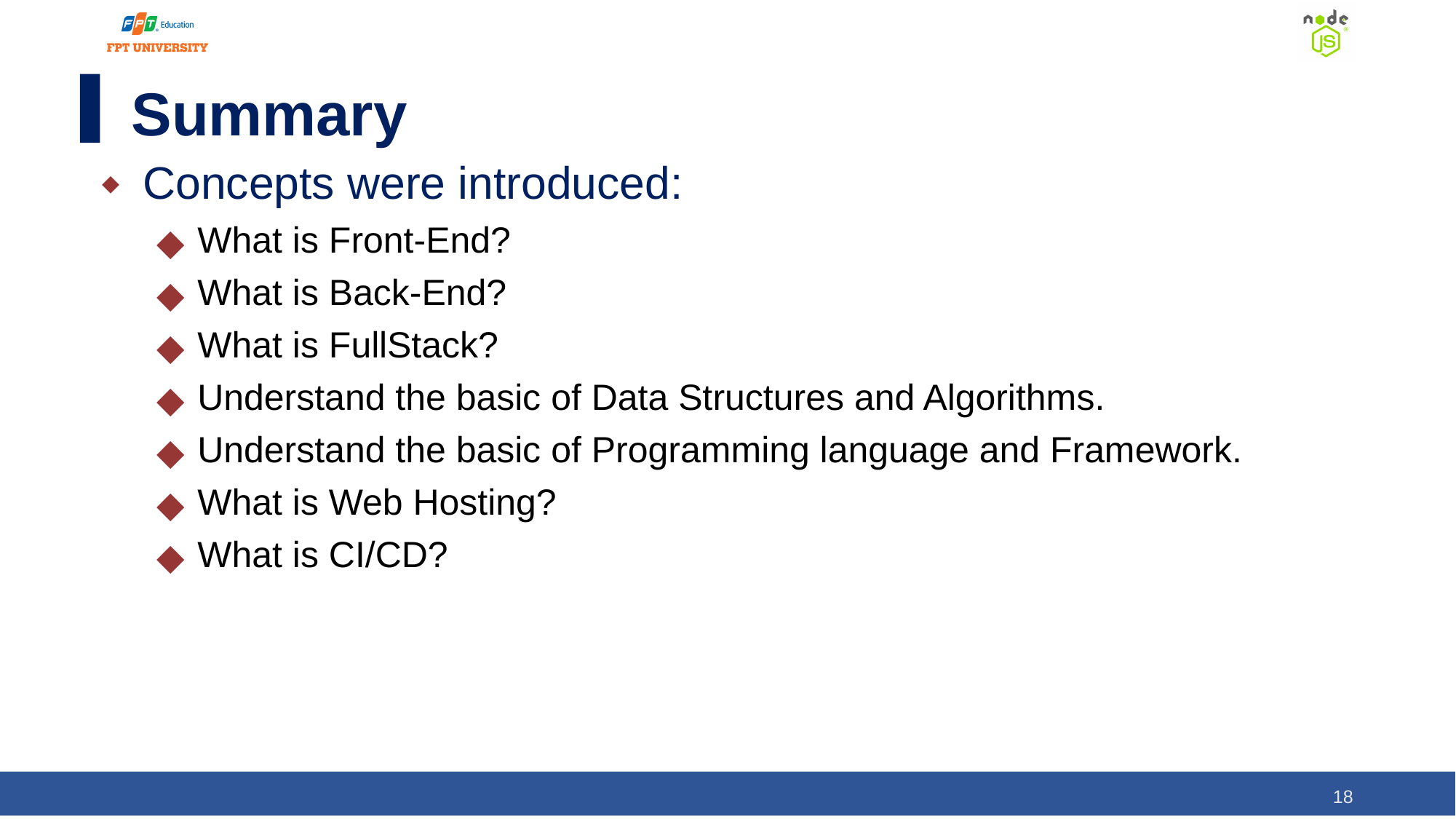

# Summary
Concepts were introduced:
What is Front-End?
What is Back-End?
What is FullStack?
Understand the basic of Data Structures and Algorithms.
Understand the basic of Programming language and Framework.
What is Web Hosting?
What is CI/CD?

18